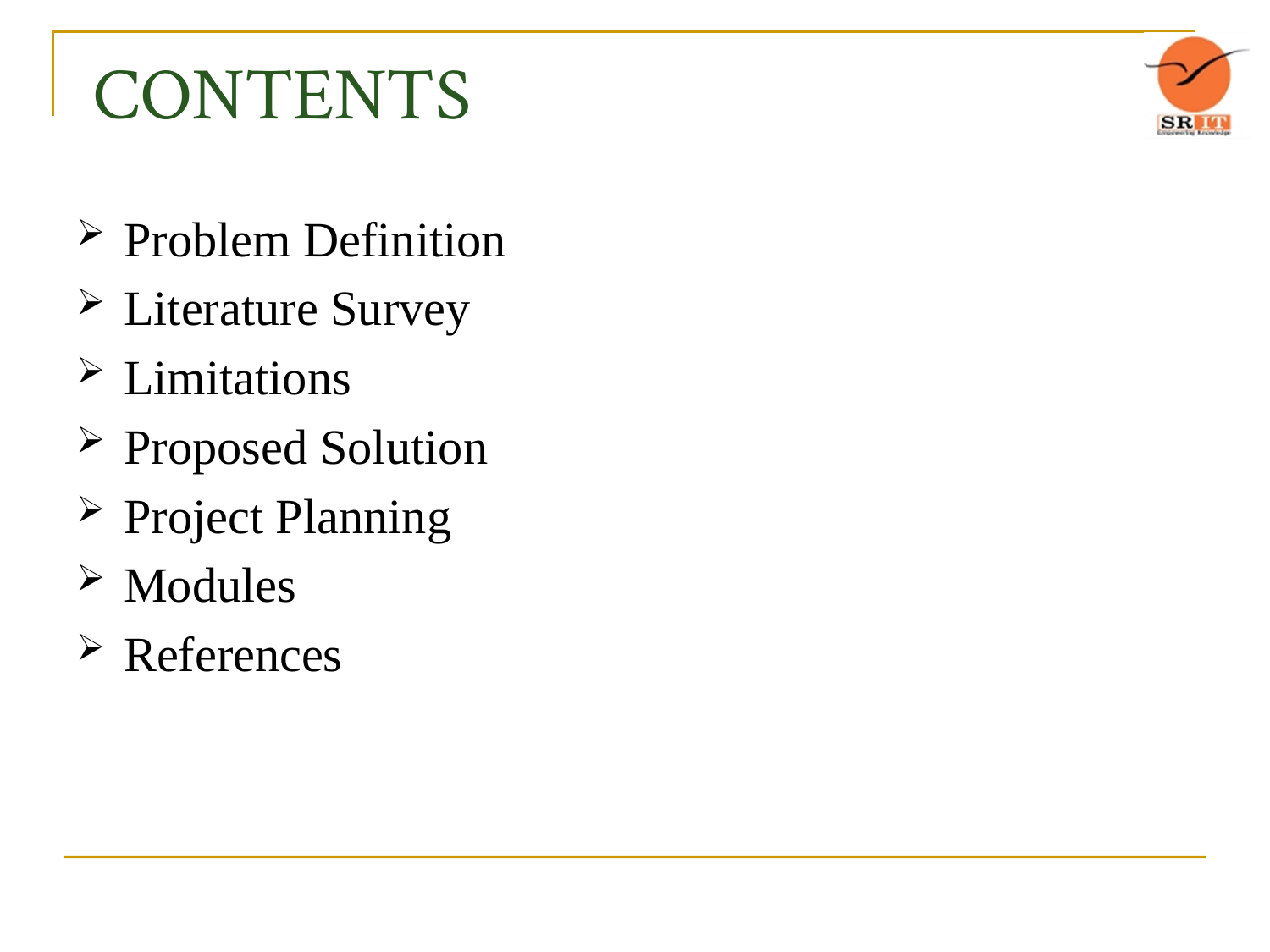

# CONTENTS
Problem Definition
Literature Survey
Limitations
Proposed Solution
Project Planning
Modules
References